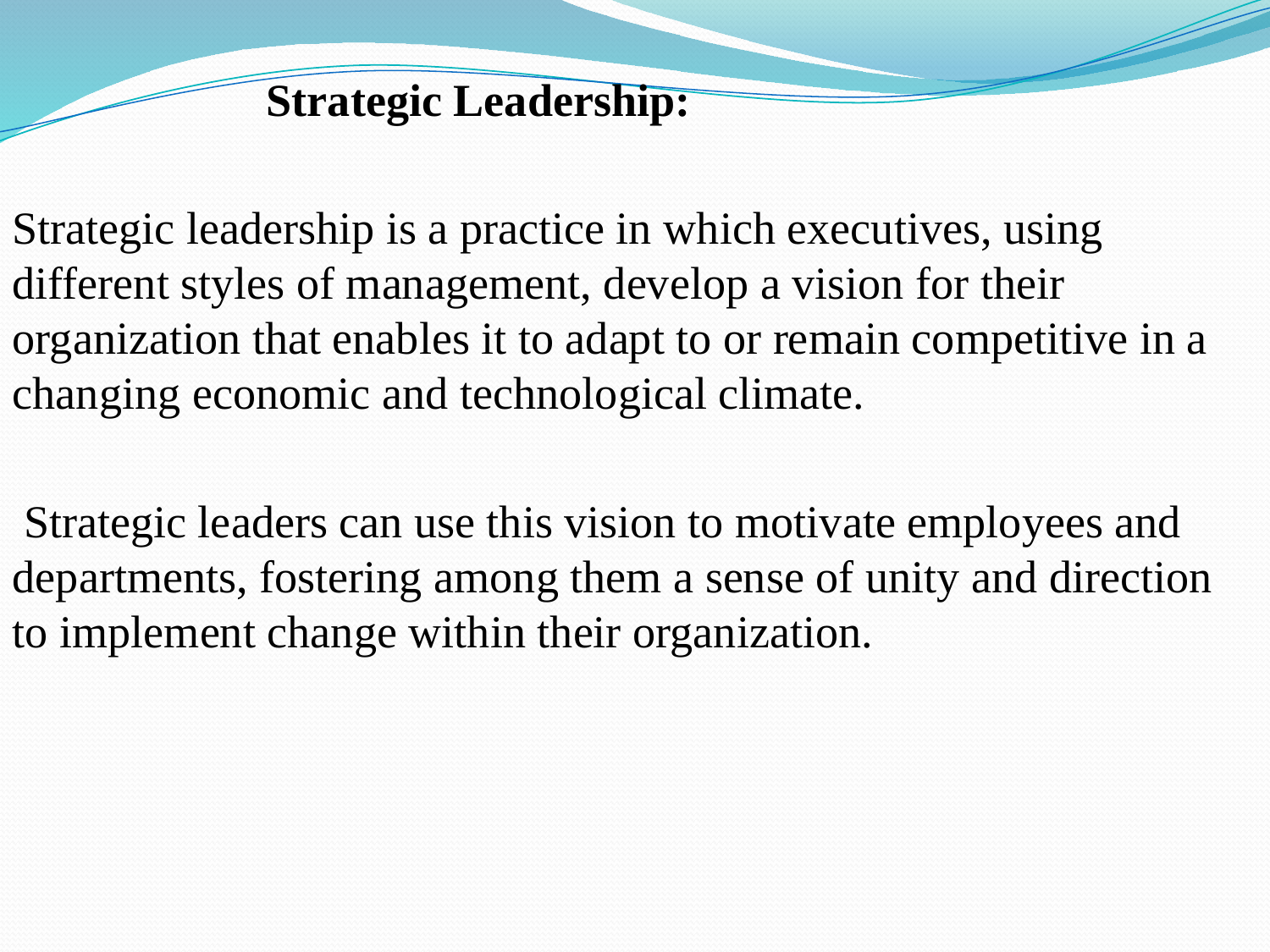

Strategic Leadership:

Strategic leadership is a practice in which executives, using different styles of management, develop a vision for their organization that enables it to adapt to or remain competitive in a changing economic and technological climate.

 Strategic leaders can use this vision to motivate employees and departments, fostering among them a sense of unity and direction to implement change within their organization.